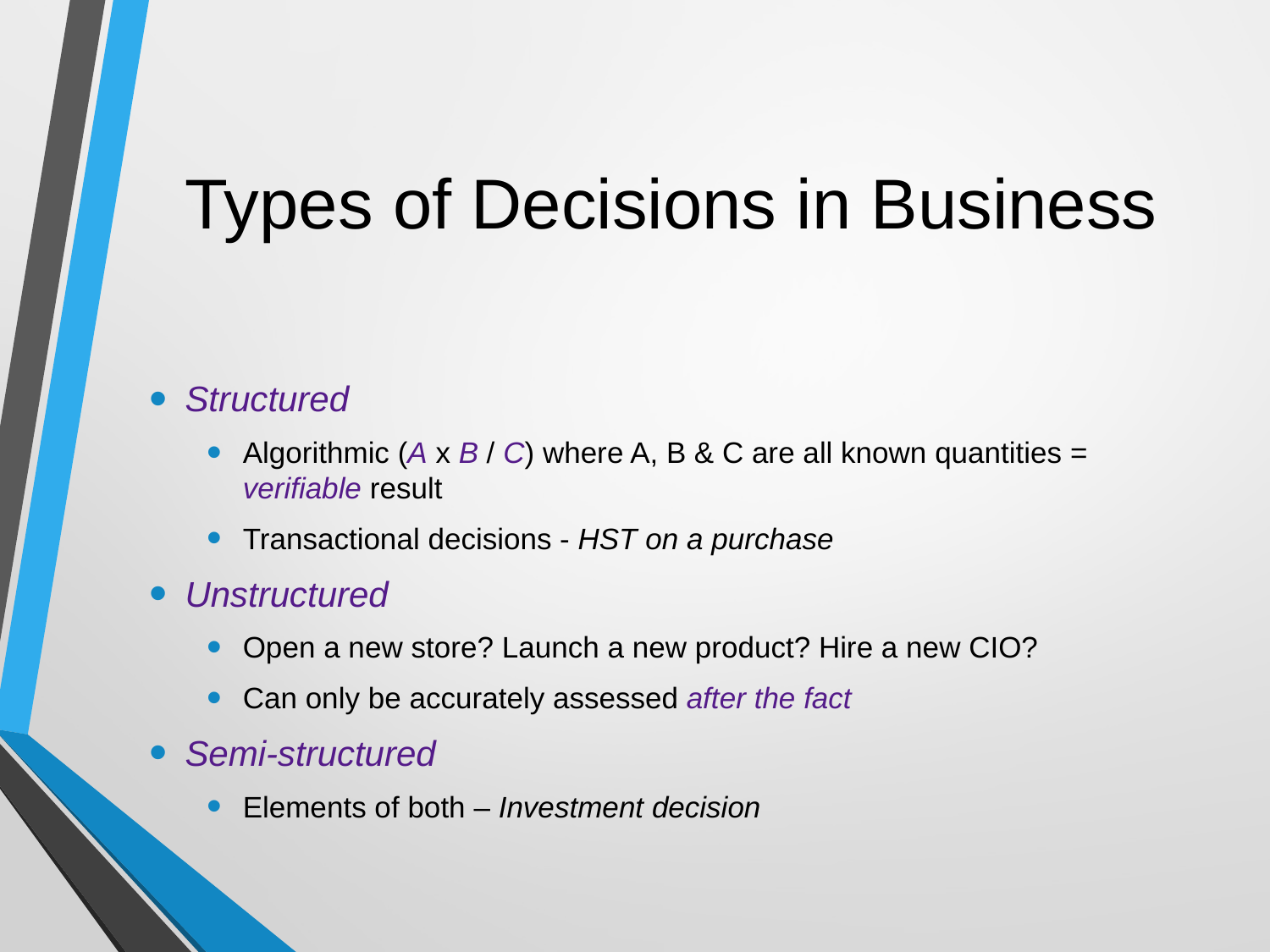

# Types of Decisions in Business
Structured
Algorithmic (A x B / C) where A, B & C are all known quantities = verifiable result
Transactional decisions - HST on a purchase
Unstructured
Open a new store? Launch a new product? Hire a new CIO?
Can only be accurately assessed after the fact
Semi-structured
Elements of both – Investment decision